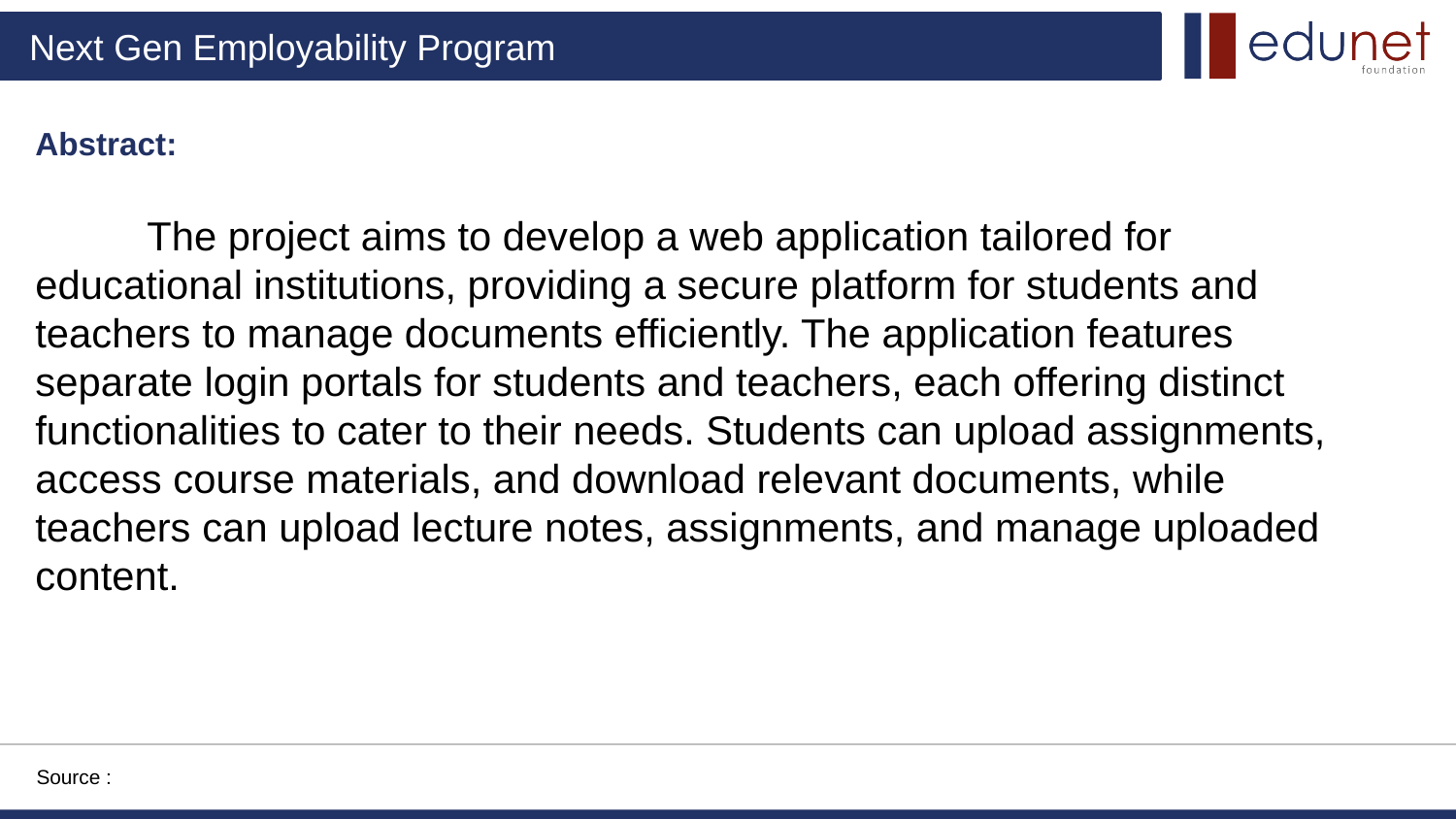

Abstract:
          The project aims to develop a web application tailored for educational institutions, providing a secure platform for students and teachers to manage documents efficiently. The application features separate login portals for students and teachers, each offering distinct functionalities to cater to their needs. Students can upload assignments, access course materials, and download relevant documents, while teachers can upload lecture notes, assignments, and manage uploaded content.
Source :